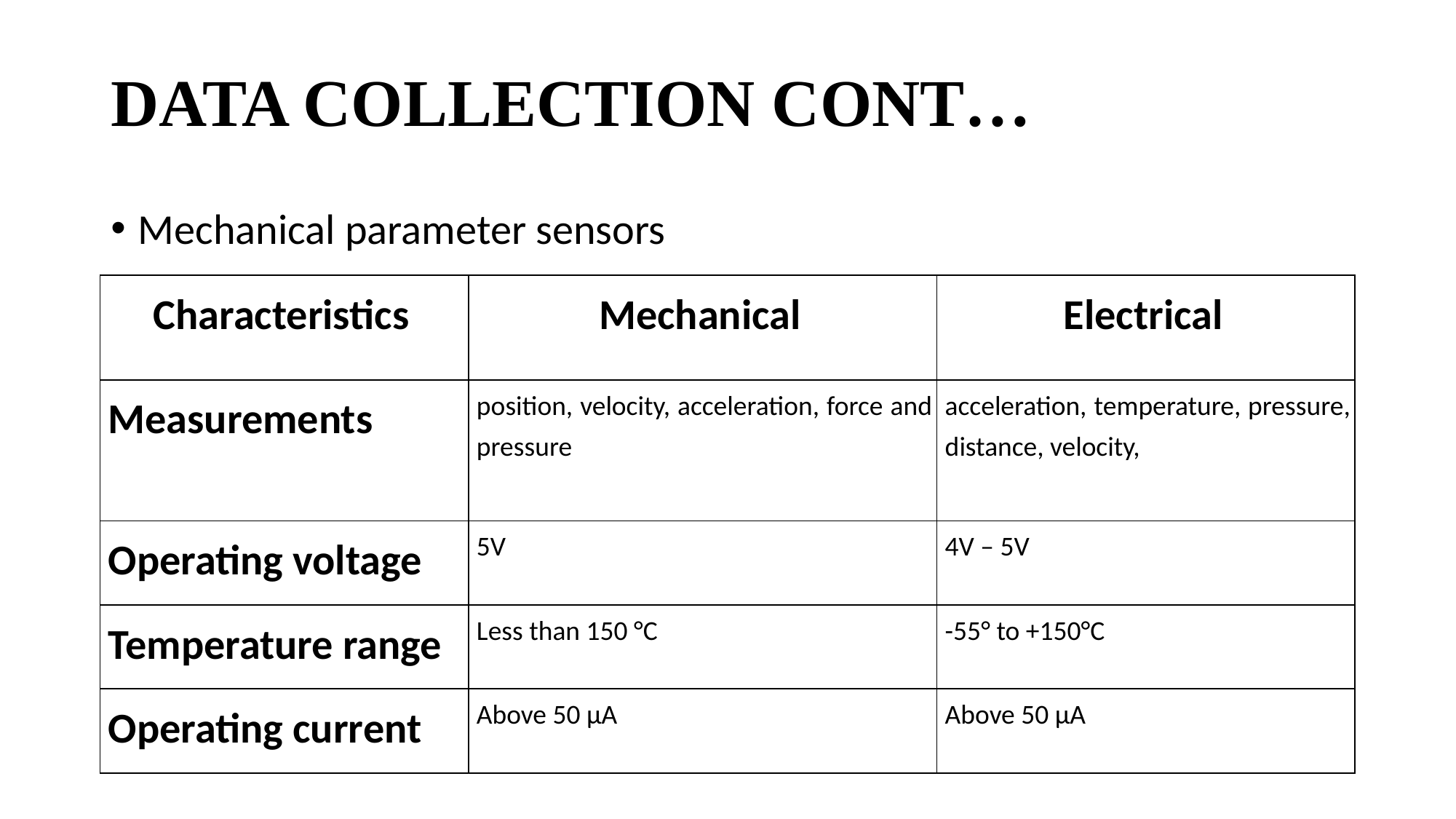

# DATA COLLECTION CONT…
Mechanical parameter sensors
| Characteristics | Mechanical | Electrical |
| --- | --- | --- |
| Measurements | position, velocity, acceleration, force and pressure | acceleration, temperature, pressure, distance, velocity, |
| Operating voltage | 5V | 4V – 5V |
| Temperature range | Less than 150 °C | -55° to +150°C |
| Operating current | Above 50 µA | Above 50 µA |